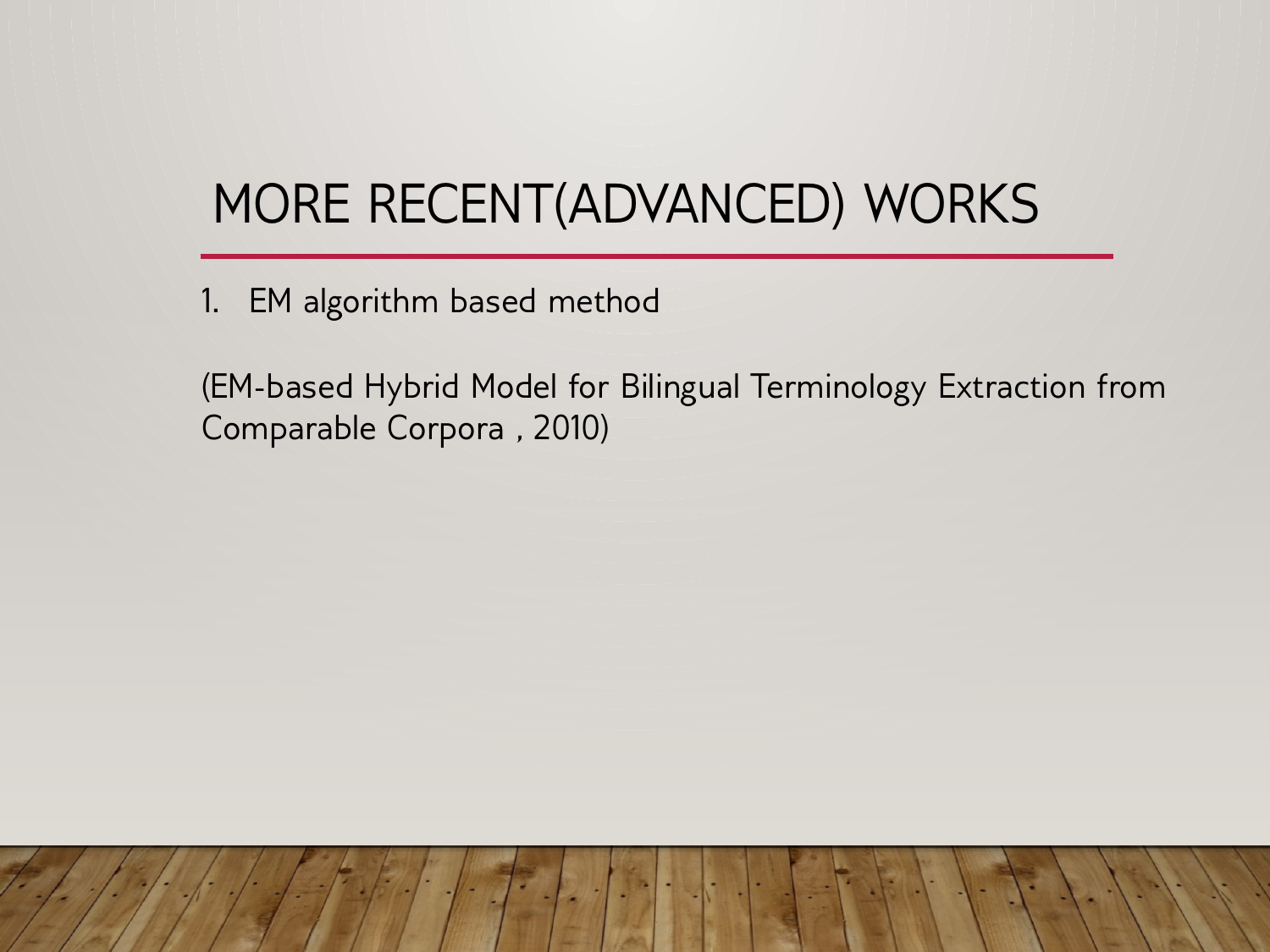

# More recent(Advanced) works
EM algorithm based method

(EM-based Hybrid Model for Bilingual Terminology Extraction from Comparable Corpora , 2010)